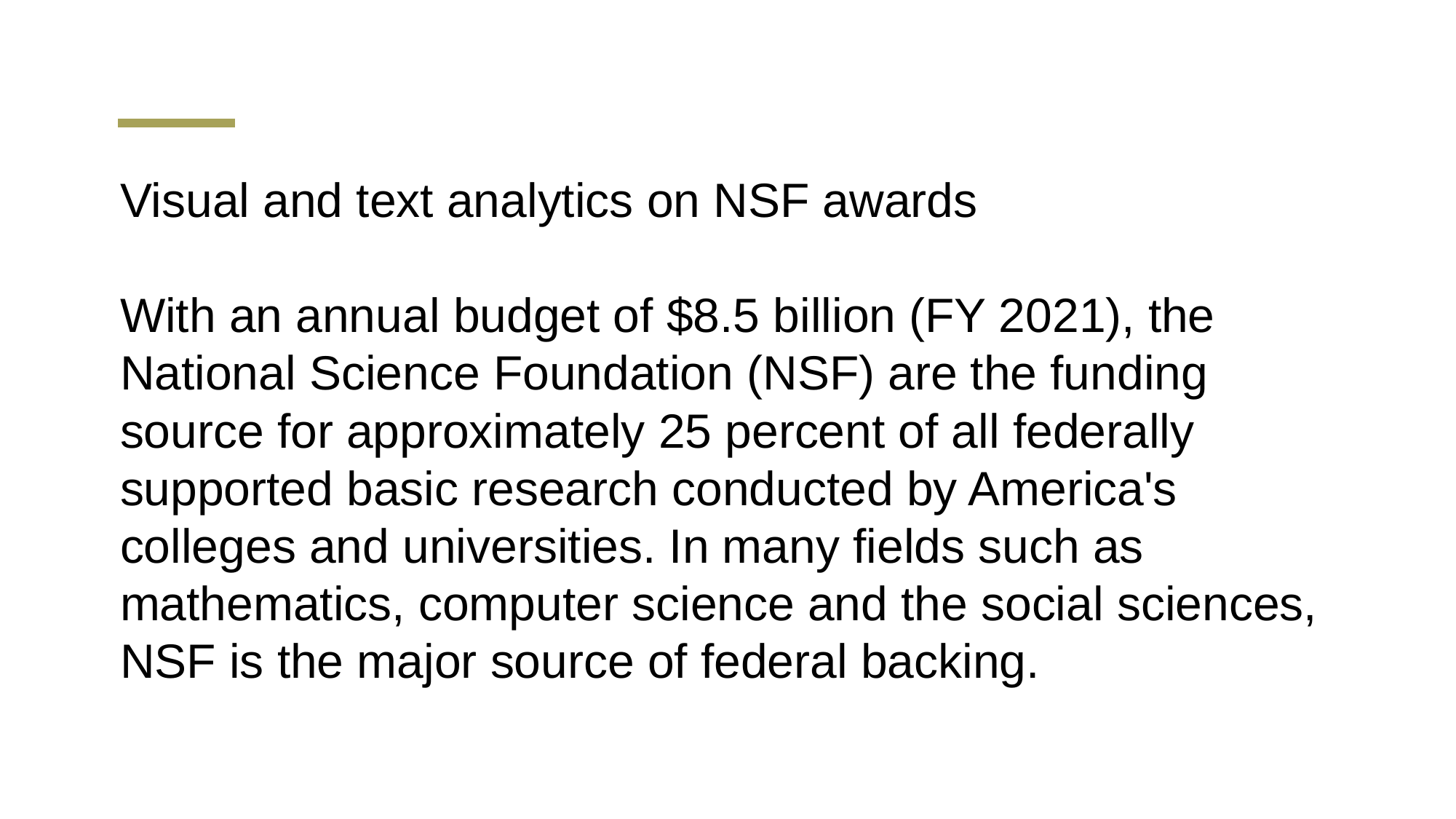

# Visual and text analytics on NSF awards With an annual budget of $8.5 billion (FY 2021), the National Science Foundation (NSF) are the funding source for approximately 25 percent of all federally supported basic research conducted by America's colleges and universities. In many fields such as mathematics, computer science and the social sciences, NSF is the major source of federal backing.